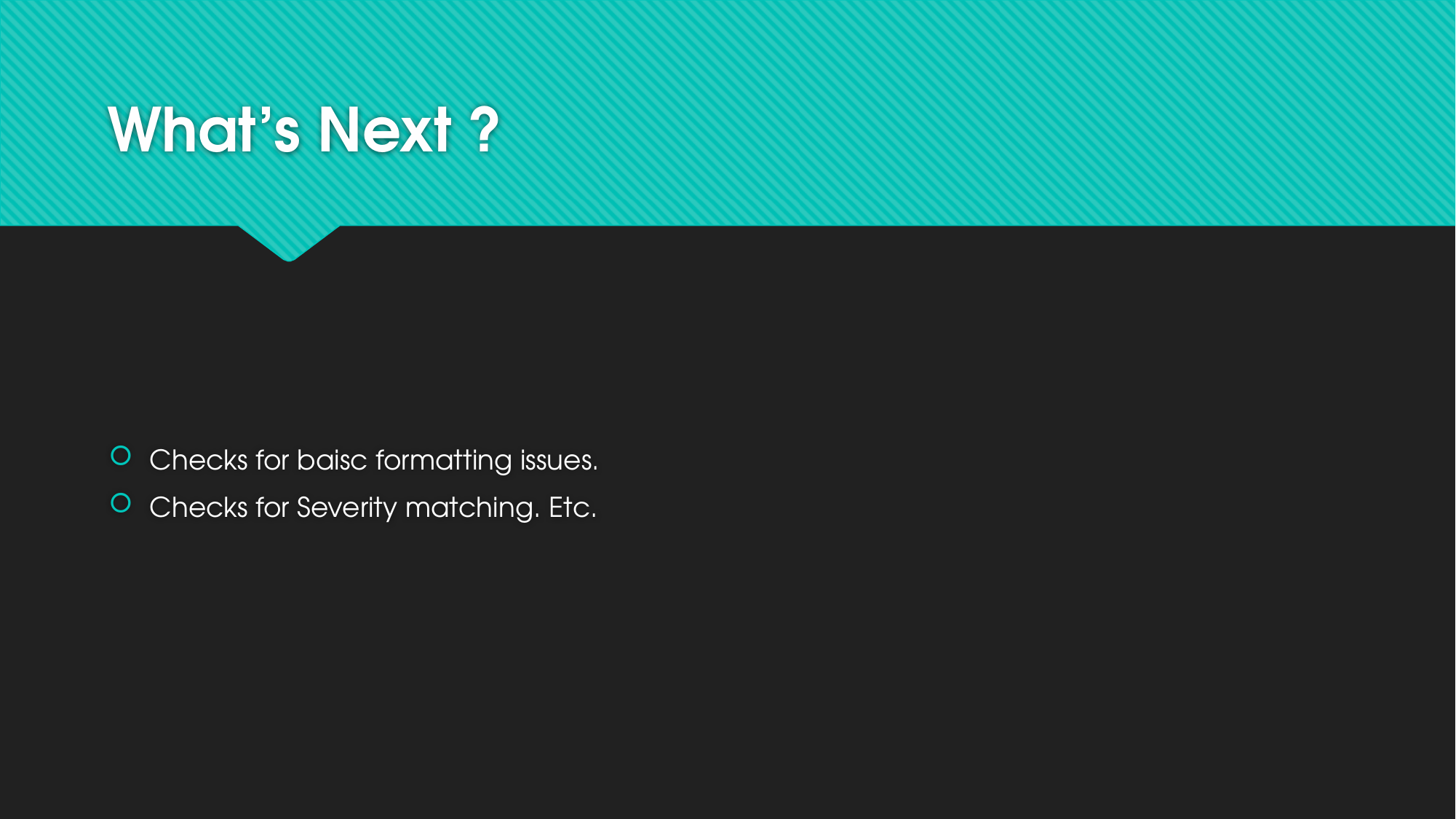

# What’s Next ?
Checks for baisc formatting issues.
Checks for Severity matching. Etc.